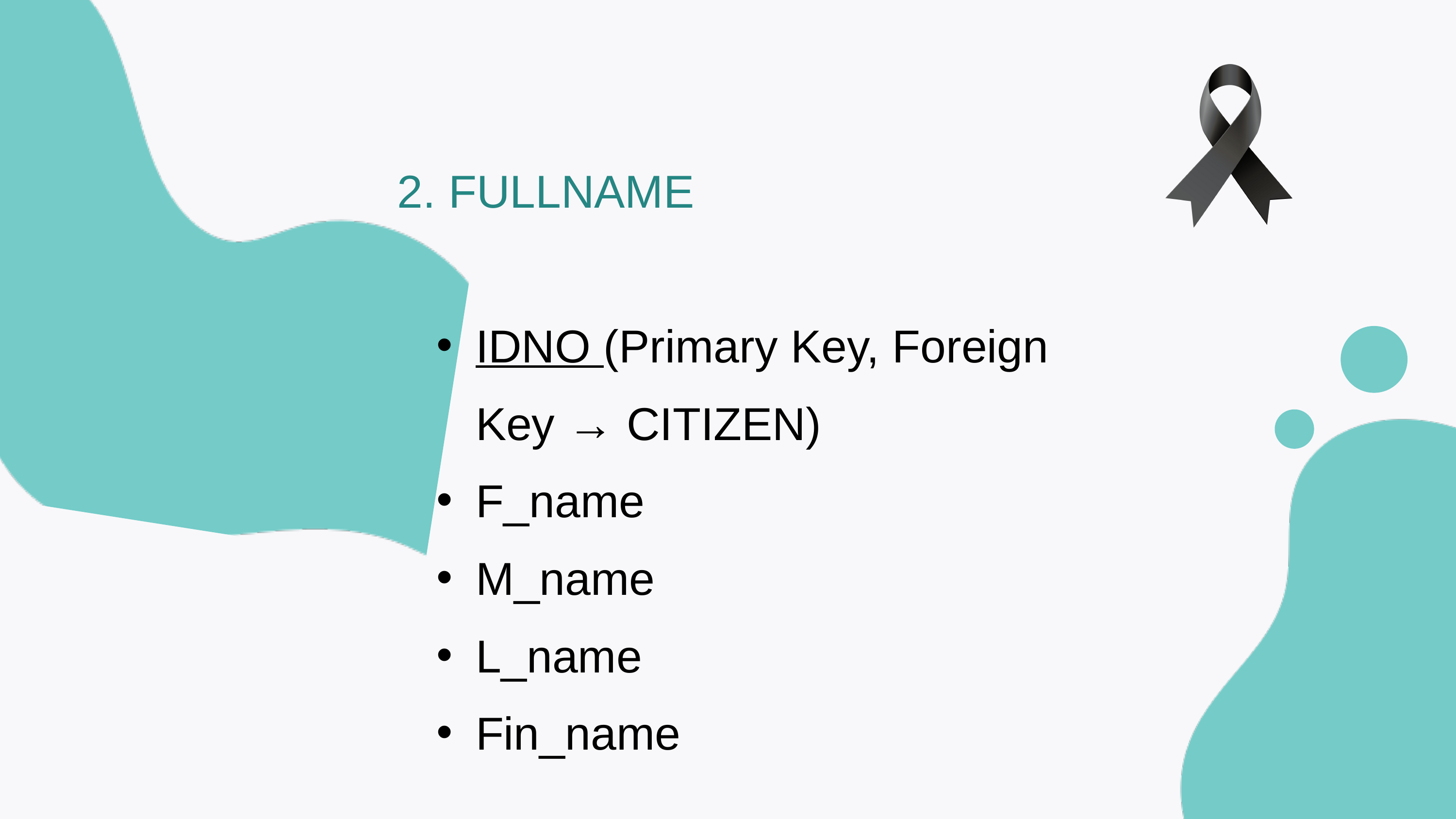

2. FULLNAME

IDNO (Primary Key, Foreign Key → CITIZEN)
F_name
M_name
L_name
Fin_name